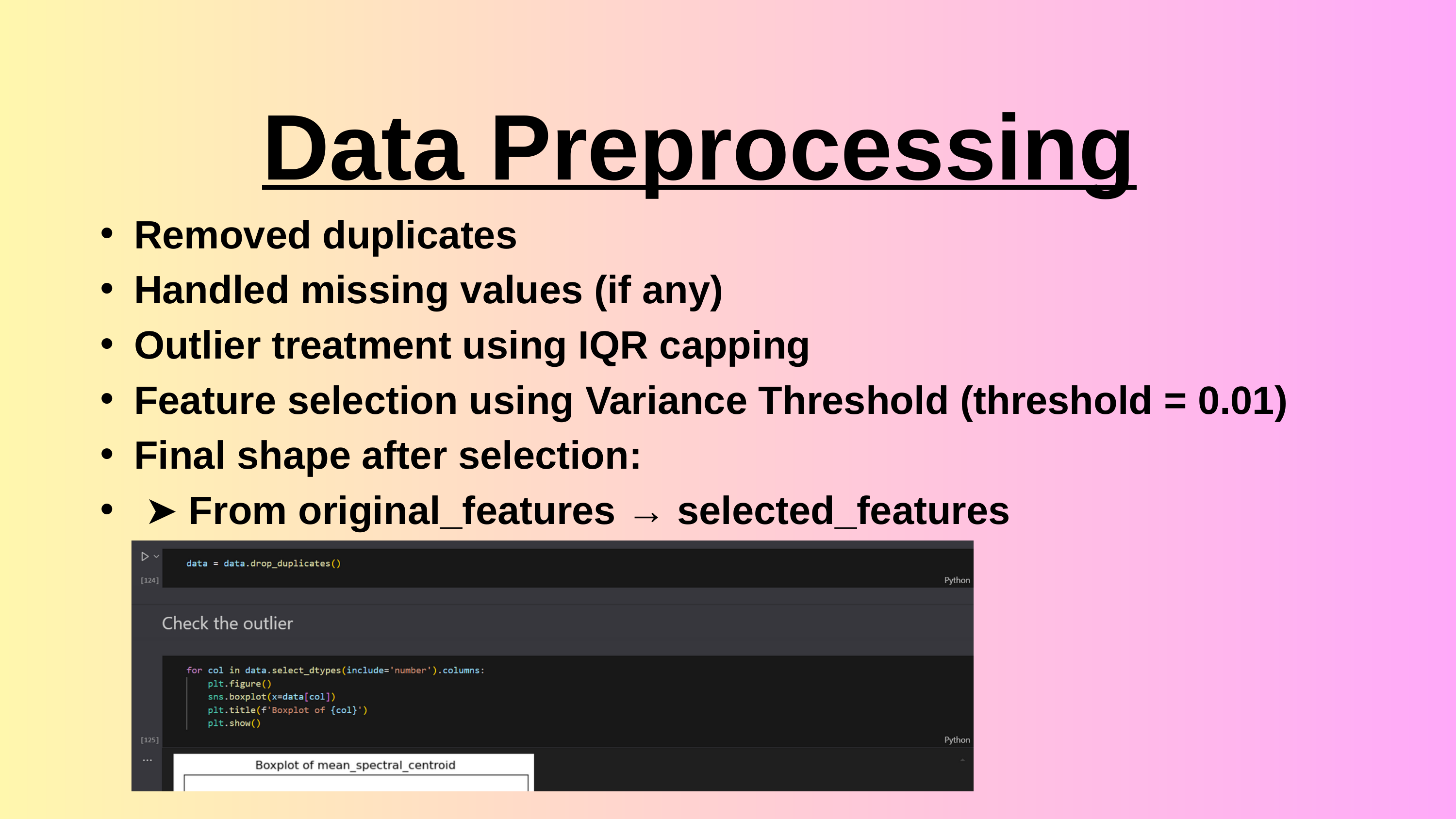

Data Preprocessing
Removed duplicates
Handled missing values (if any)
Outlier treatment using IQR capping
Feature selection using Variance Threshold (threshold = 0.01)
Final shape after selection:
 ➤ From original_features → selected_features